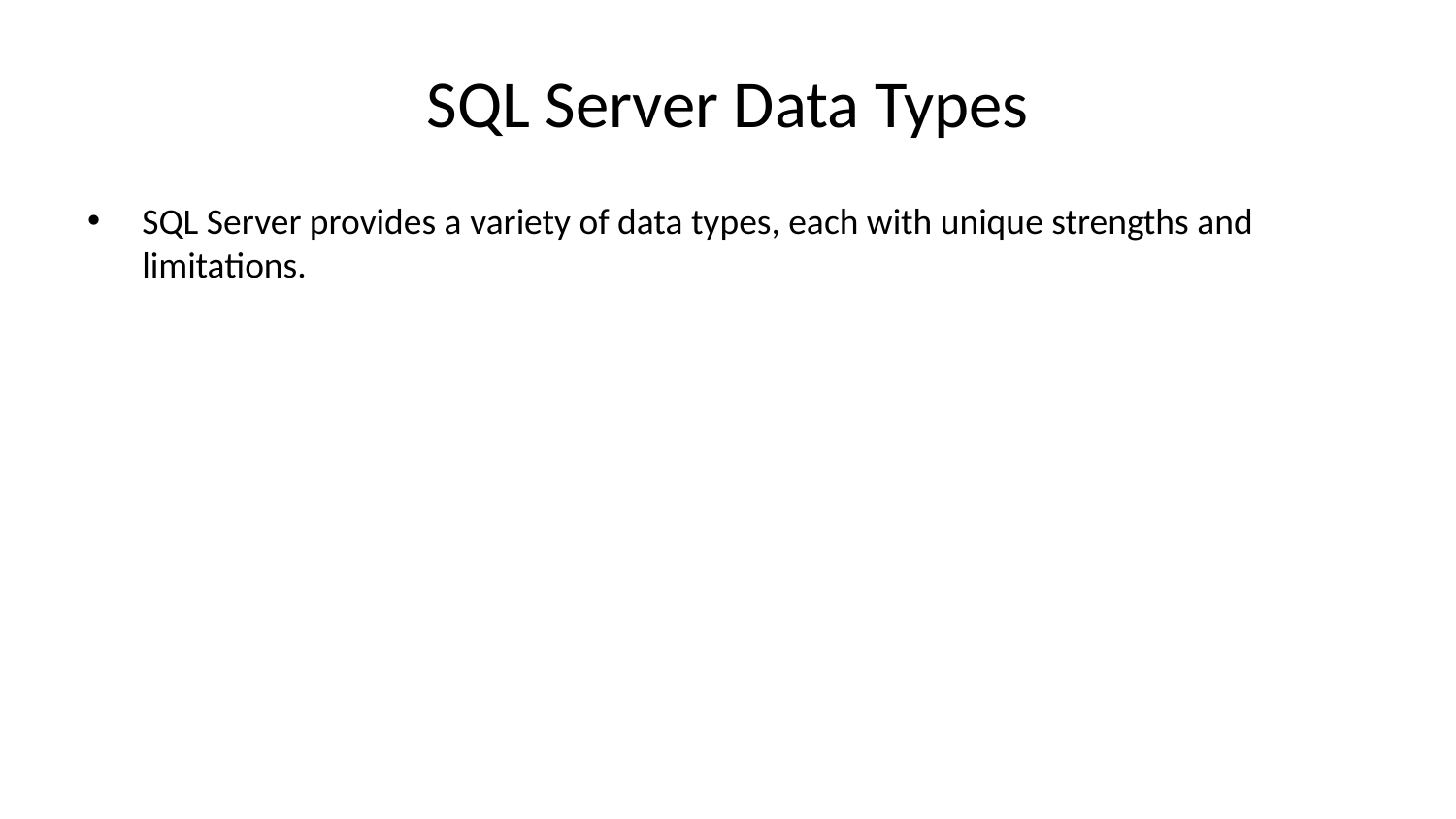

# SQL Server Data Types
SQL Server provides a variety of data types, each with unique strengths and limitations.